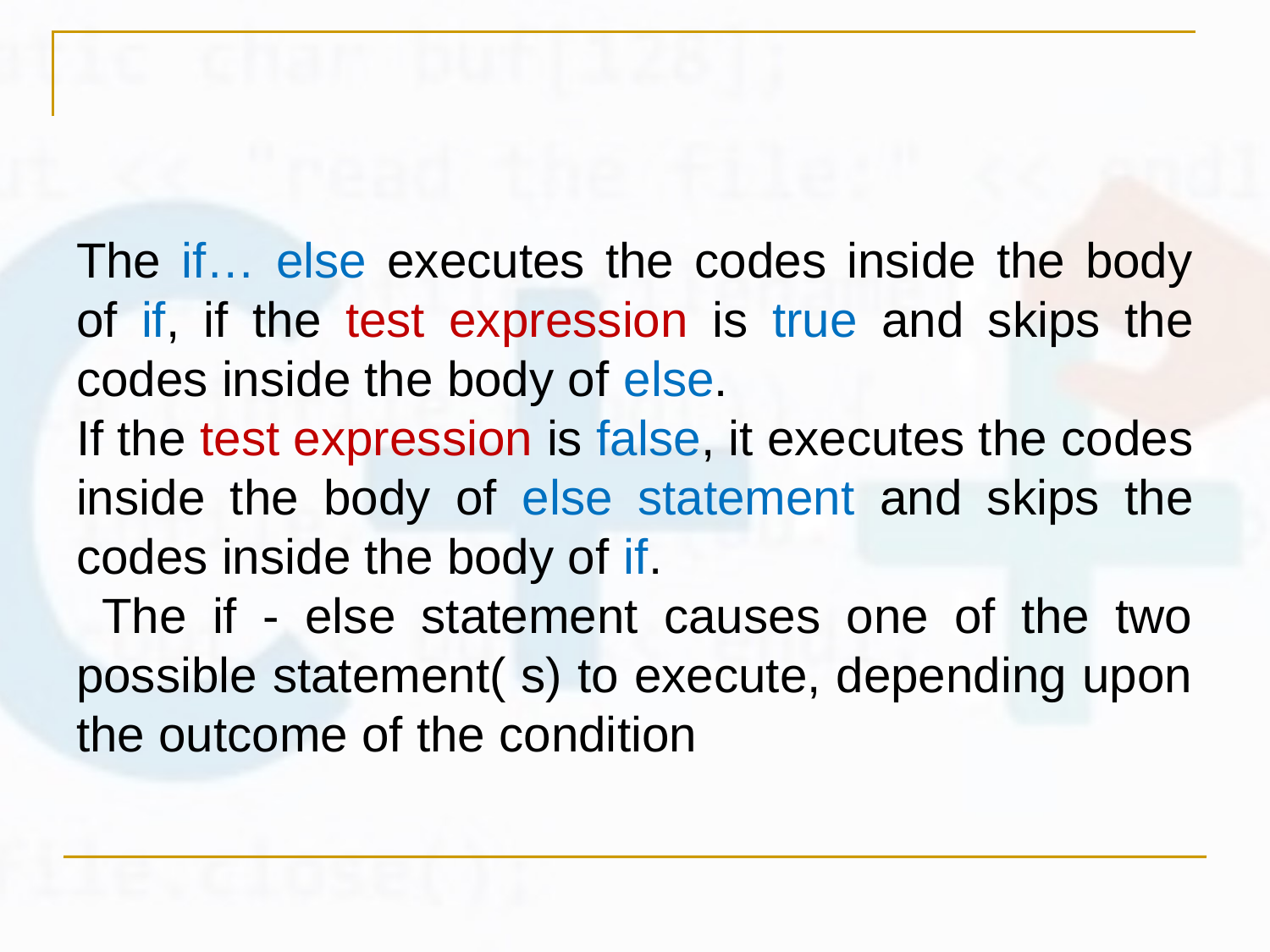

#
The if… else executes the codes inside the body of if, if the test expression is true and skips the codes inside the body of else.
If the test expression is false, it executes the codes inside the body of else statement and skips the codes inside the body of if.
 The if - else statement causes one of the two possible statement( s) to execute, depending upon the outcome of the condition